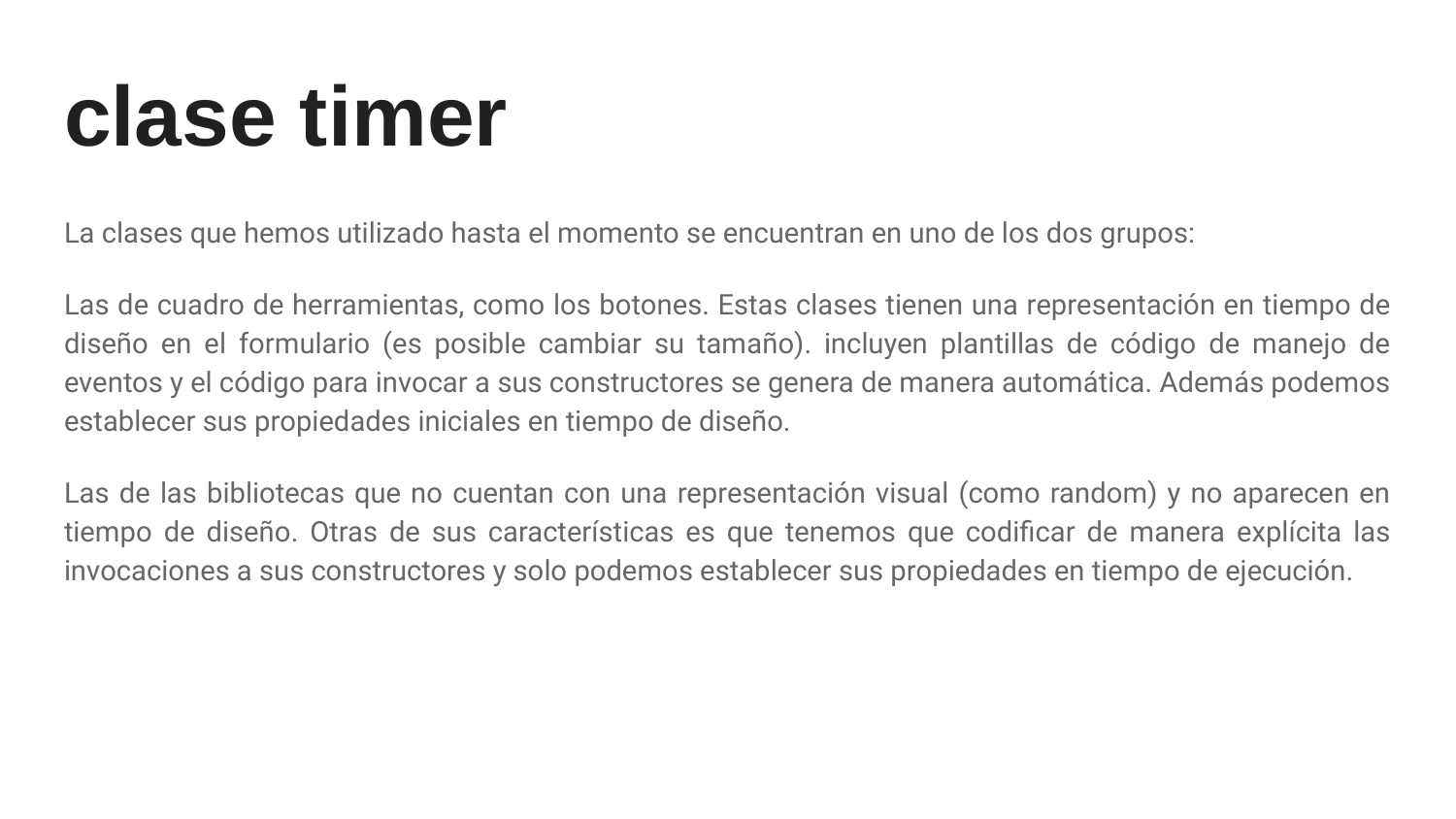

# clase timer
La clases que hemos utilizado hasta el momento se encuentran en uno de los dos grupos:
Las de cuadro de herramientas, como los botones. Estas clases tienen una representación en tiempo de diseño en el formulario (es posible cambiar su tamaño). incluyen plantillas de código de manejo de eventos y el código para invocar a sus constructores se genera de manera automática. Además podemos establecer sus propiedades iniciales en tiempo de diseño.
Las de las bibliotecas que no cuentan con una representación visual (como random) y no aparecen en tiempo de diseño. Otras de sus características es que tenemos que codificar de manera explícita las invocaciones a sus constructores y solo podemos establecer sus propiedades en tiempo de ejecución.